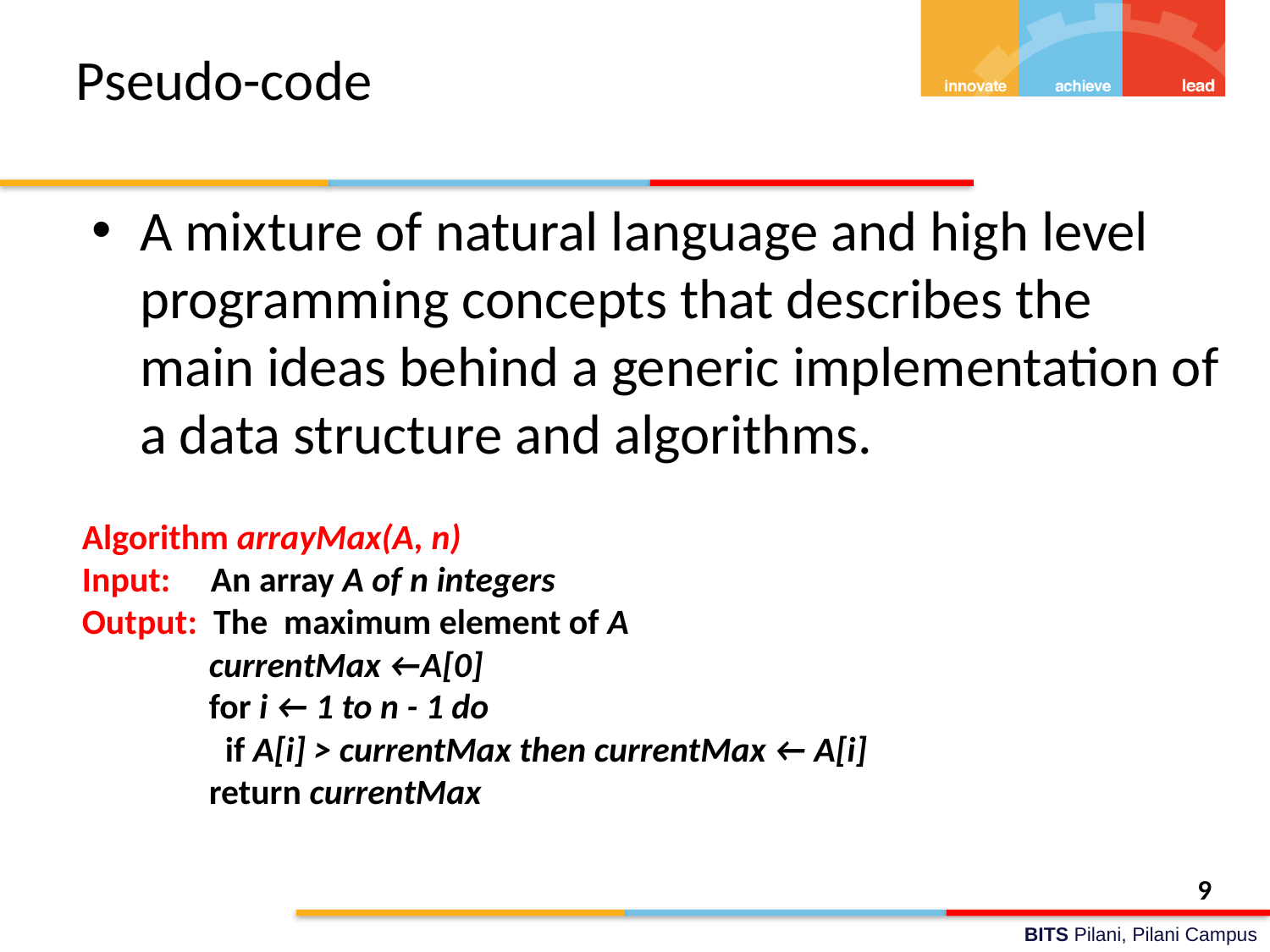

# Pseudo-code
A mixture of natural language and high level programming concepts that describes the main ideas behind a generic implementation of a data structure and algorithms.

Algorithm arrayMax(A, n)
Input:     An array A of n integers
Output:  The  maximum element of A
	currentMax ←A[0]
	for i ← 1 to n - 1 do
	  if A[i] > currentMax then currentMax ← A[i]
	return currentMax

9